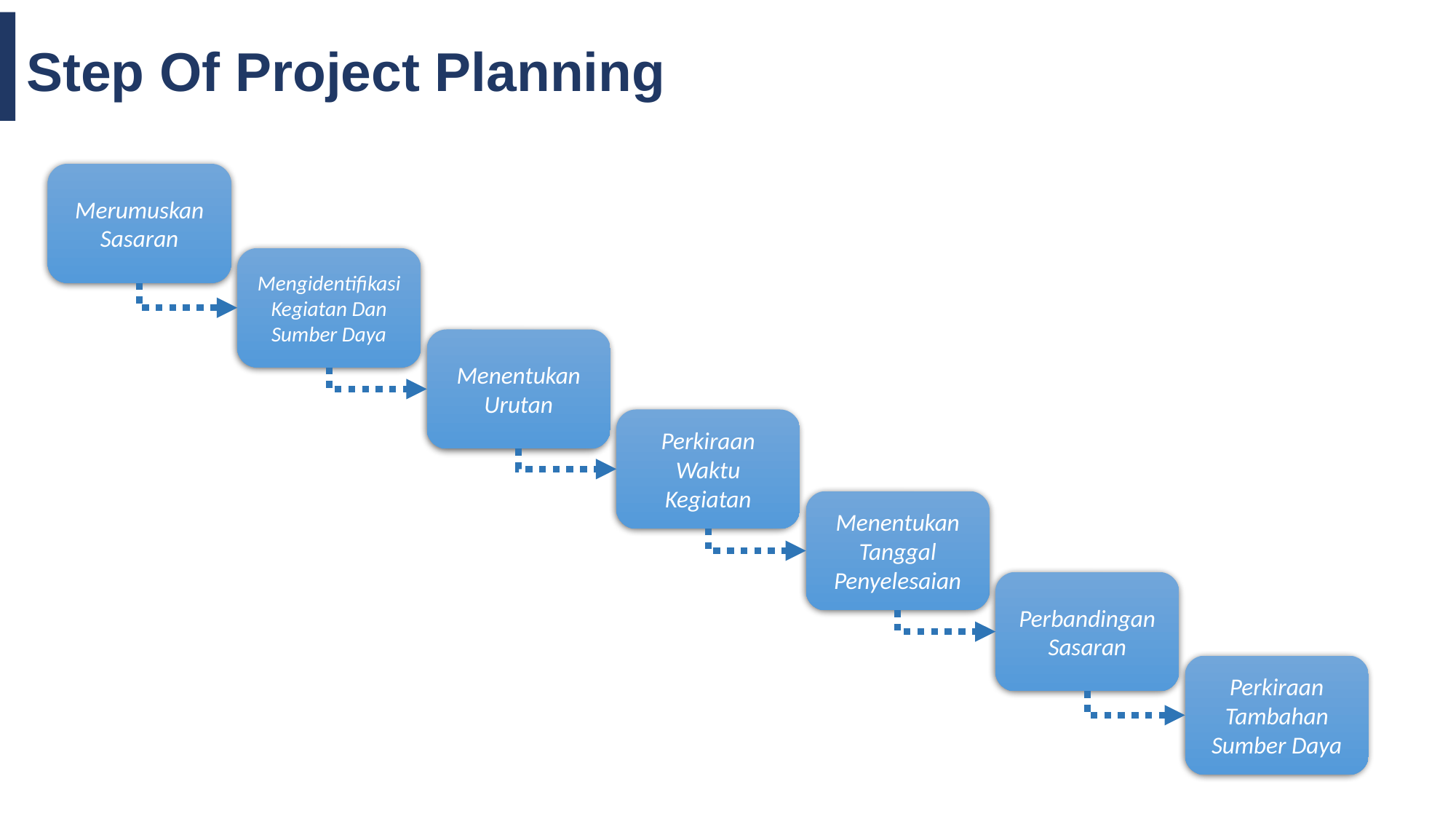

Step Of Project Planning
Merumuskan Sasaran
Mengidentifikasi Kegiatan Dan Sumber Daya
Menentukan Urutan
Perkiraan Waktu Kegiatan
Menentukan Tanggal Penyelesaian
Perbandingan Sasaran
Perkiraan Tambahan Sumber Daya